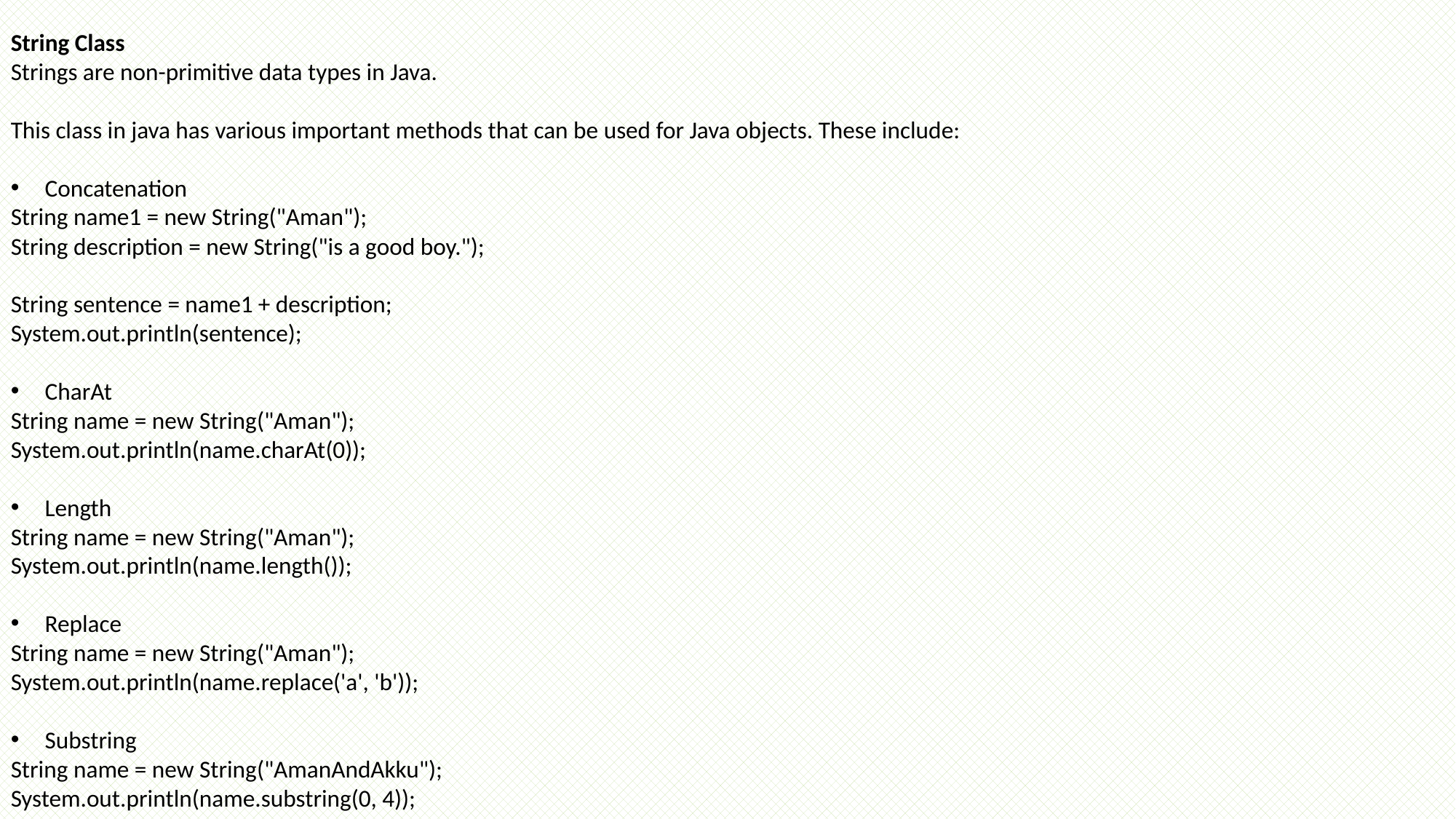

String Class
Strings are non-primitive data types in Java.

This class in java has various important methods that can be used for Java objects. These include:

Concatenation
String name1 = new String("Aman");
String description = new String("is a good boy.");

String sentence = name1 + description;
System.out.println(sentence);

CharAt
String name = new String("Aman");
System.out.println(name.charAt(0));

Length
String name = new String("Aman");
System.out.println(name.length());

Replace
String name = new String("Aman");
System.out.println(name.replace('a', 'b'));

Substring
String name = new String("AmanAndAkku");
System.out.println(name.substring(0, 4));